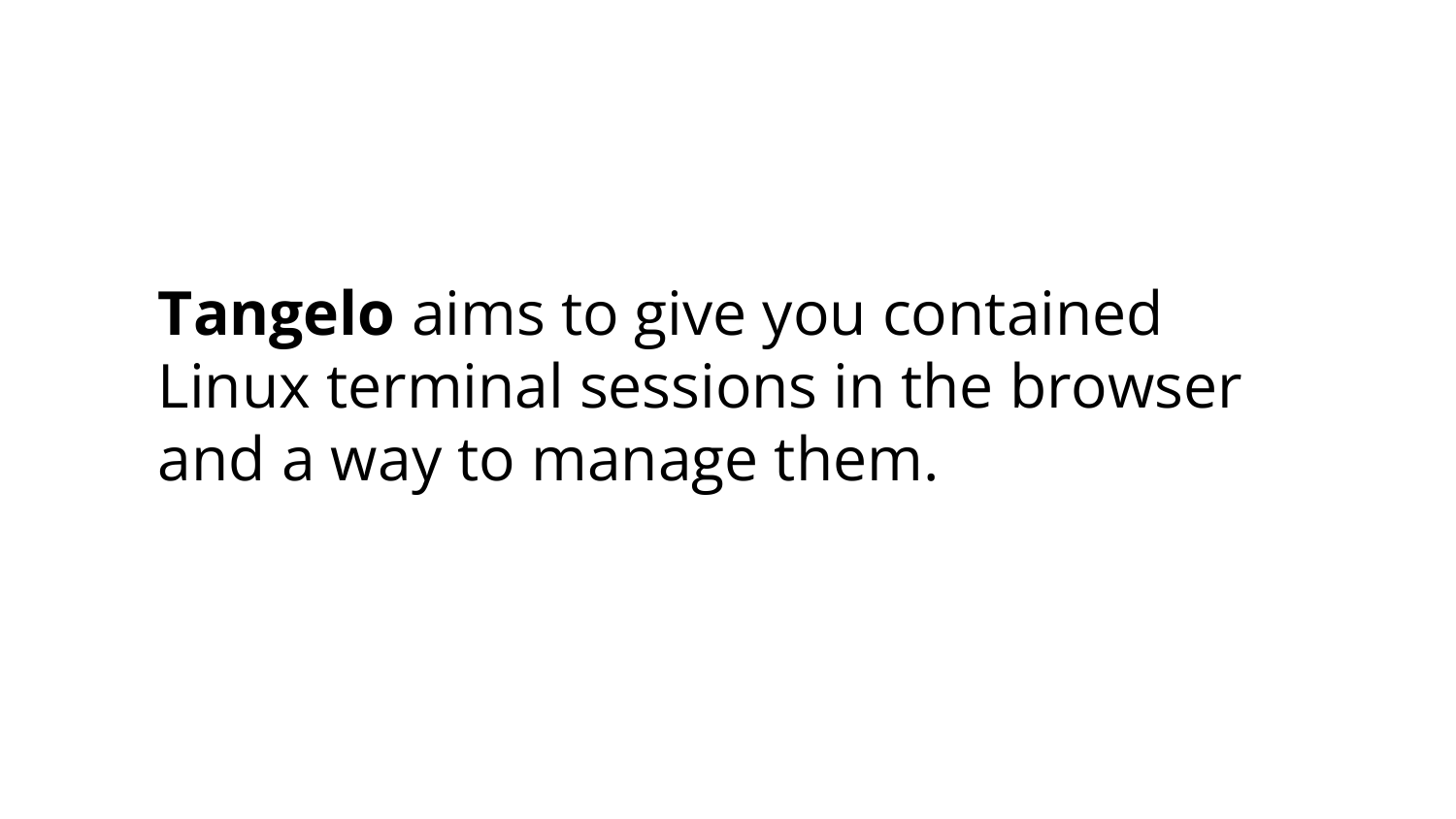

Tangelo aims to give you contained Linux terminal sessions in the browser and a way to manage them.